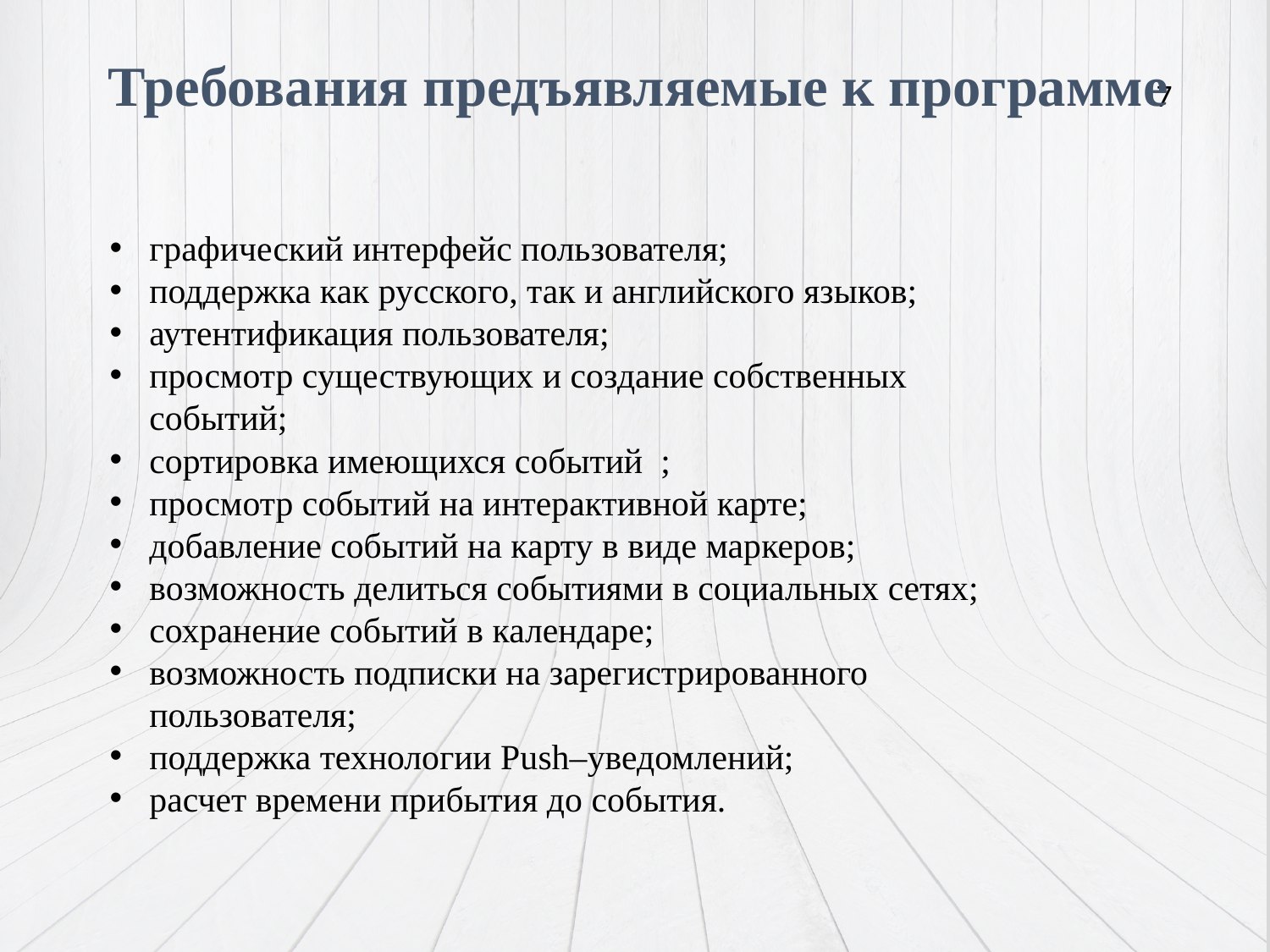

Требования предъявляемые к программе
графический интерфейс пользователя;
поддержка как русского, так и английского языков;
аутентификация пользователя;
просмотр существующих и создание собственных событий;
сортировка имеющихся событий  ;
просмотр событий на интерактивной карте;
добавление событий на карту в виде маркеров;
возможность делиться событиями в социальных сетях;
сохранение событий в календаре;
возможность подписки на зарегистрированного пользователя;
поддержка технологии Push–уведомлений;
расчет времени прибытия до события.